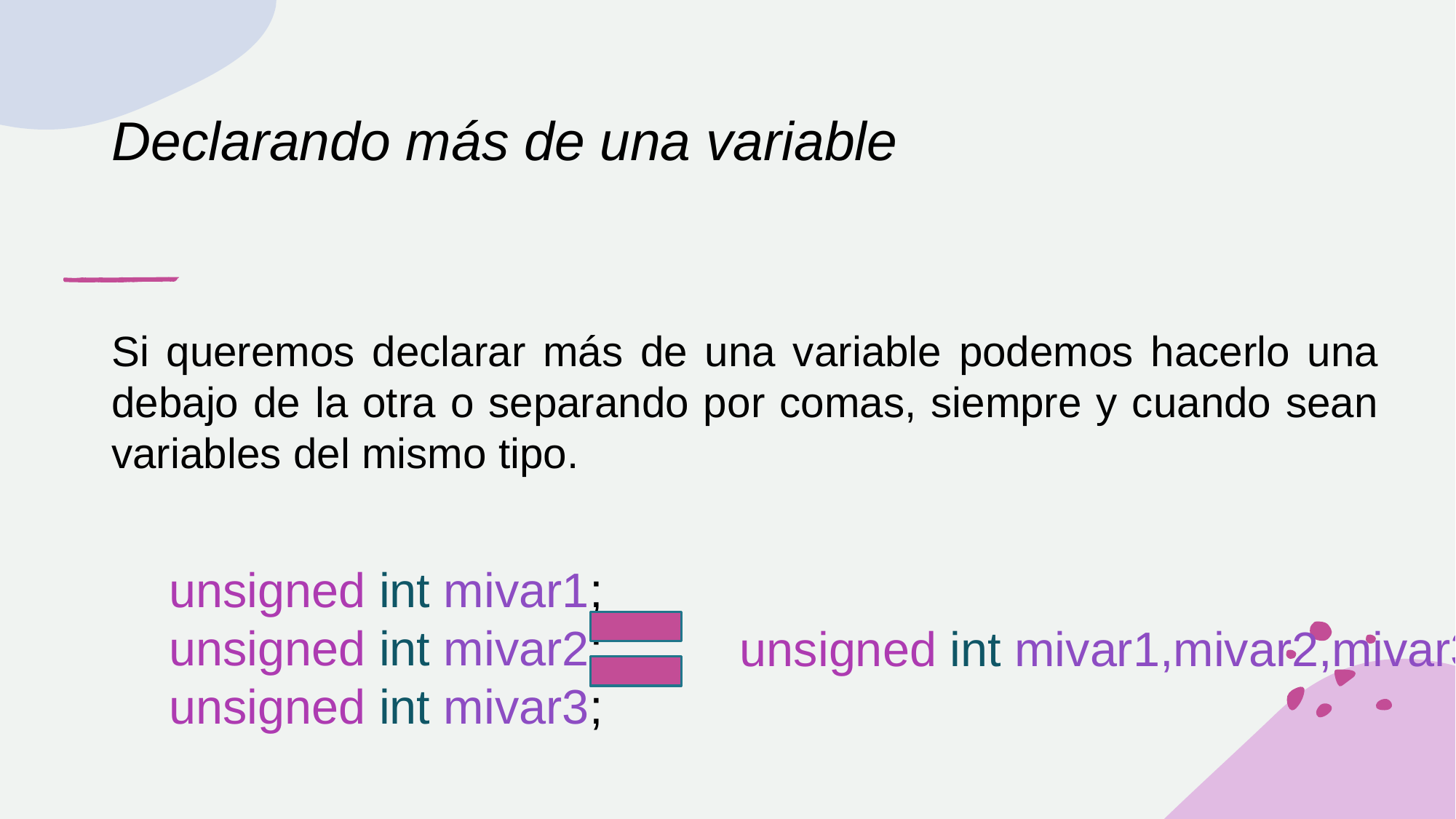

# Declarando más de una variable

Si queremos declarar más de una variable podemos hacerlo una debajo de la otra o separando por comas, siempre y cuando sean variables del mismo tipo.
unsigned int mivar1;
unsigned int mivar2;
unsigned int mivar3;

unsigned int mivar1,mivar2,mivar3;